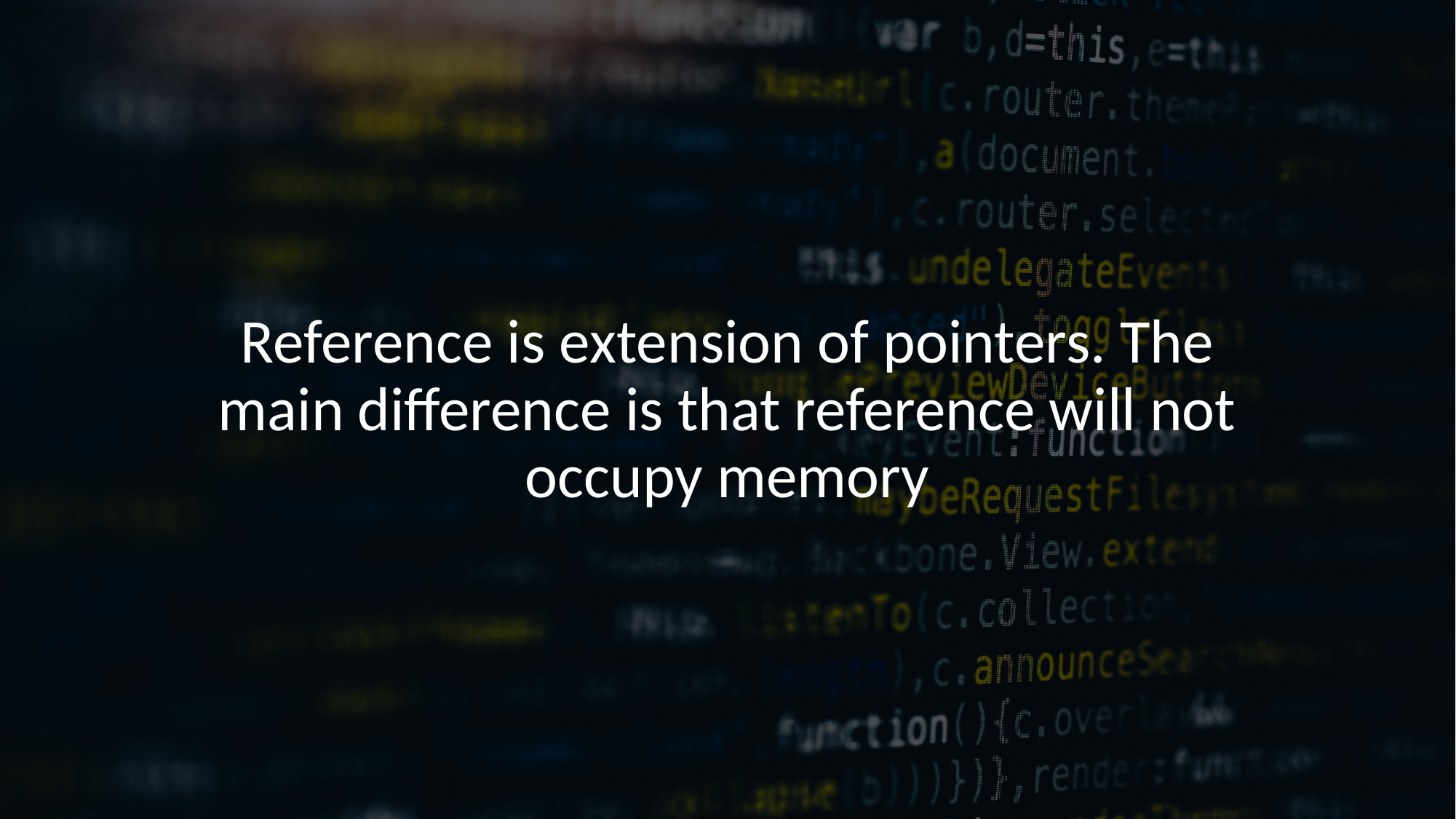

# Reference is extension of pointers. The main difference is that reference will not occupy memory